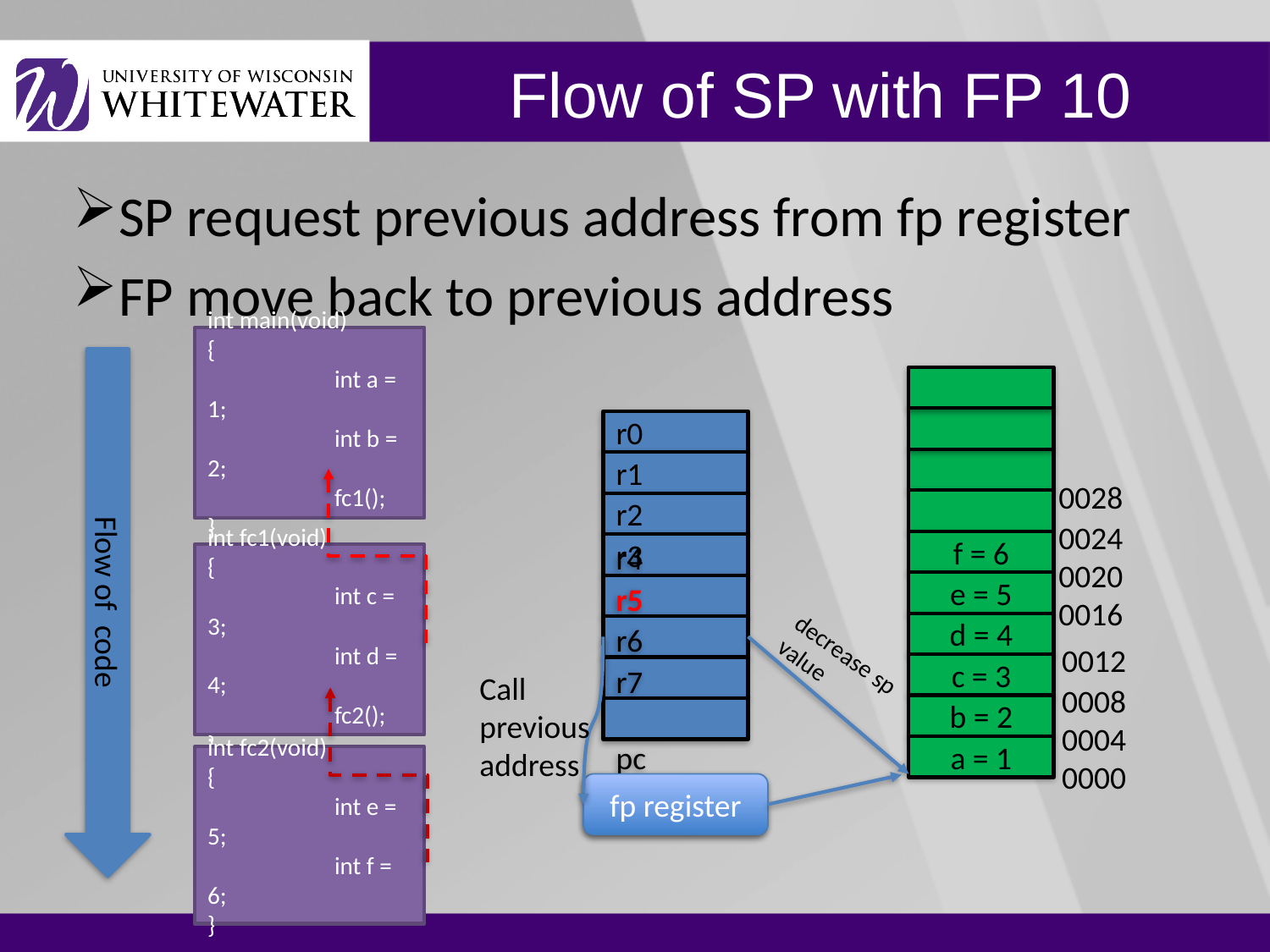

# Flow of SP with FP 10
SP request previous address from fp register
FP move back to previous address
int main(void)
{
	int a = 1;
	int b = 2;
	fc1();
}
Flow of  code

f = 6
e = 5
d = 4
c = 3
b = 2
a = 1
r0
r1
r2
r3
r4	ir
r5	sp
r6	lr
r7	pc

0028
0024
int fc1(void)
{
	int c = 3;
	int d = 4;
	fc2();
}
0020
0016
0012
decrease sp value
Call previous address

0008
0004
int fc2(void)
{
	int e = 5;
	int f = 6;
}
0000
fp register
fp register